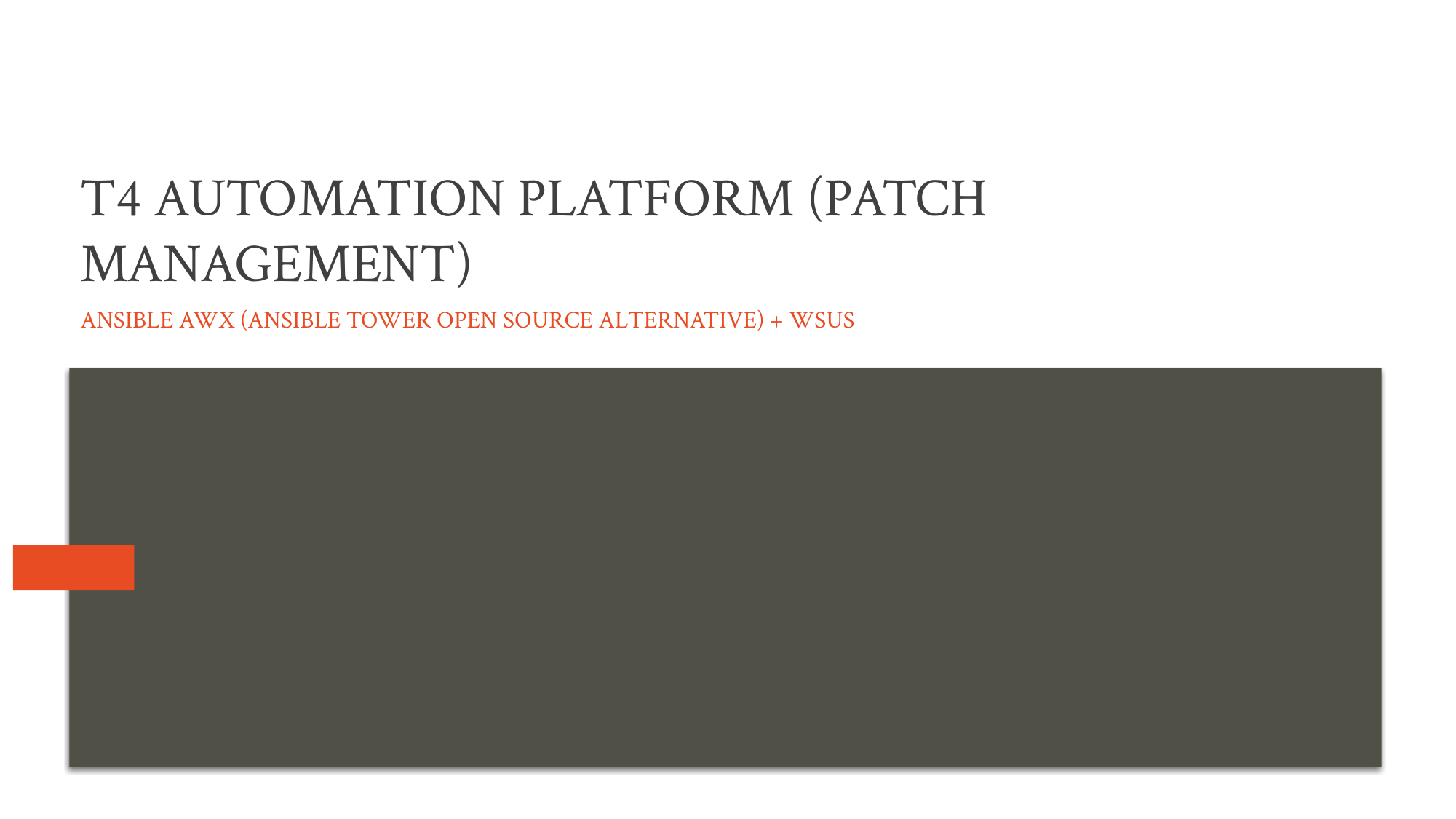

# T4 Automation Platform (Patch Management)
Ansible AWX (Ansible Tower open source alternative) + WSUS